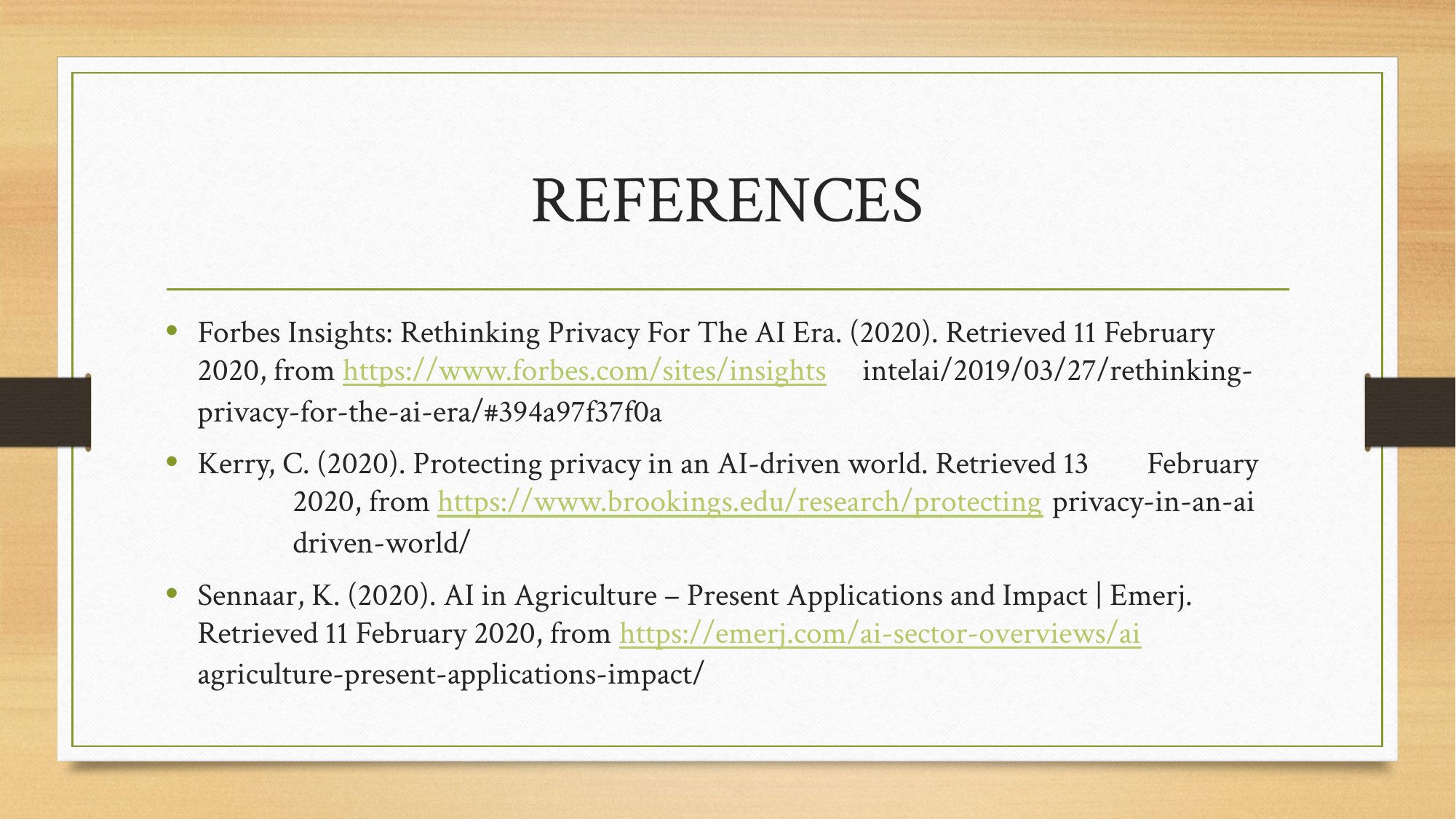

# REFERENCES
Forbes Insights: Rethinking Privacy For The AI Era. (2020). Retrieved 11 February	2020, from https://www.forbes.com/sites/insights	intelai/2019/03/27/rethinking-privacy-for-the-ai-era/#394a97f37f0a
Kerry, C. (2020). Protecting privacy in an AI-driven world. Retrieved 13	February	2020, from https://www.brookings.edu/research/protecting	privacy-in-an-ai	driven-world/
Sennaar, K. (2020). AI in Agriculture – Present Applications and Impact | Emerj.	Retrieved 11 February 2020, from https://emerj.com/ai-sector-overviews/ai	agriculture-present-applications-impact/